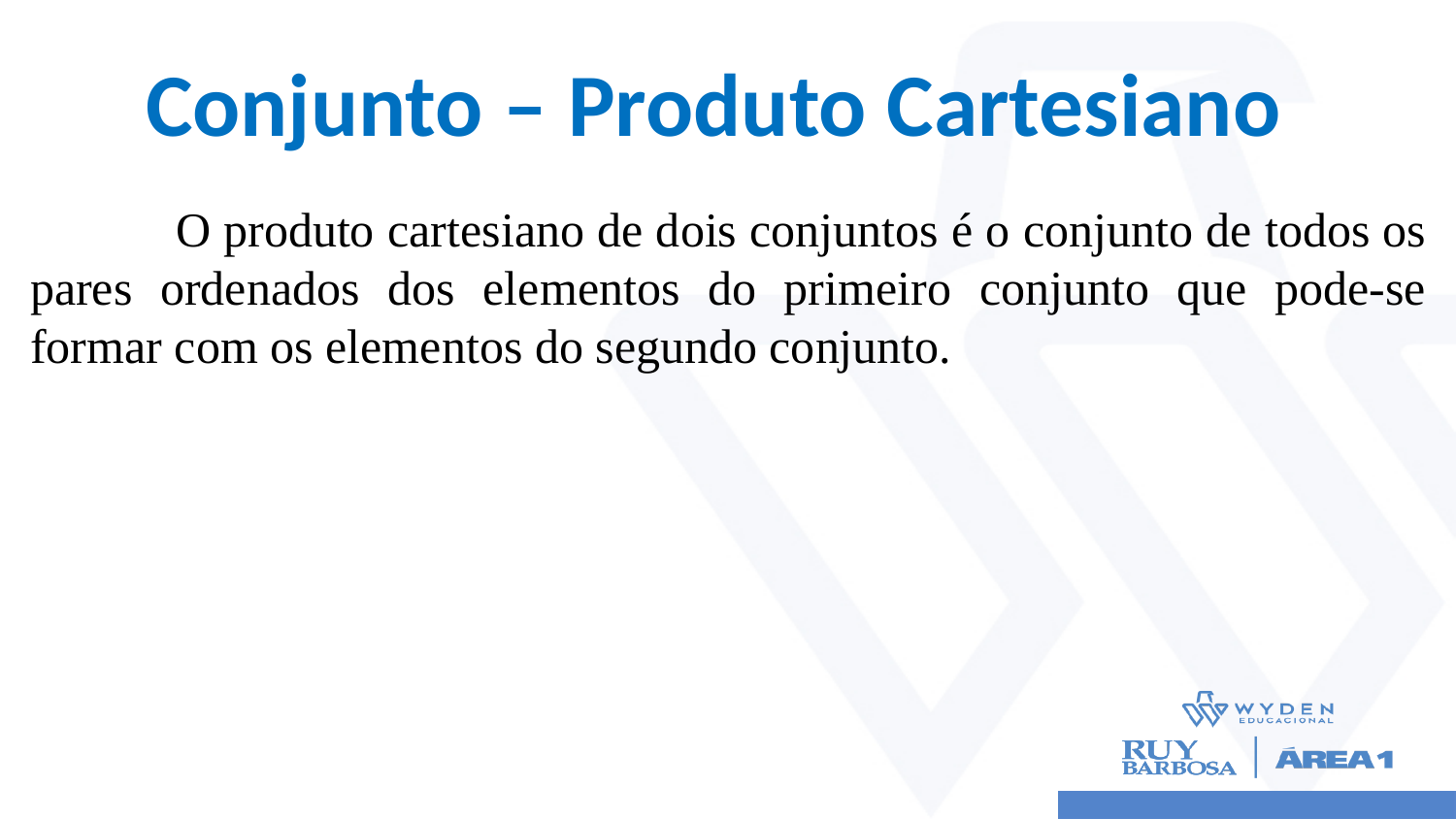

# Conjunto – Produto Cartesiano
	O produto cartesiano de dois conjuntos é o conjunto de todos os pares ordenados dos elementos do primeiro conjunto que pode-se formar com os elementos do segundo conjunto.